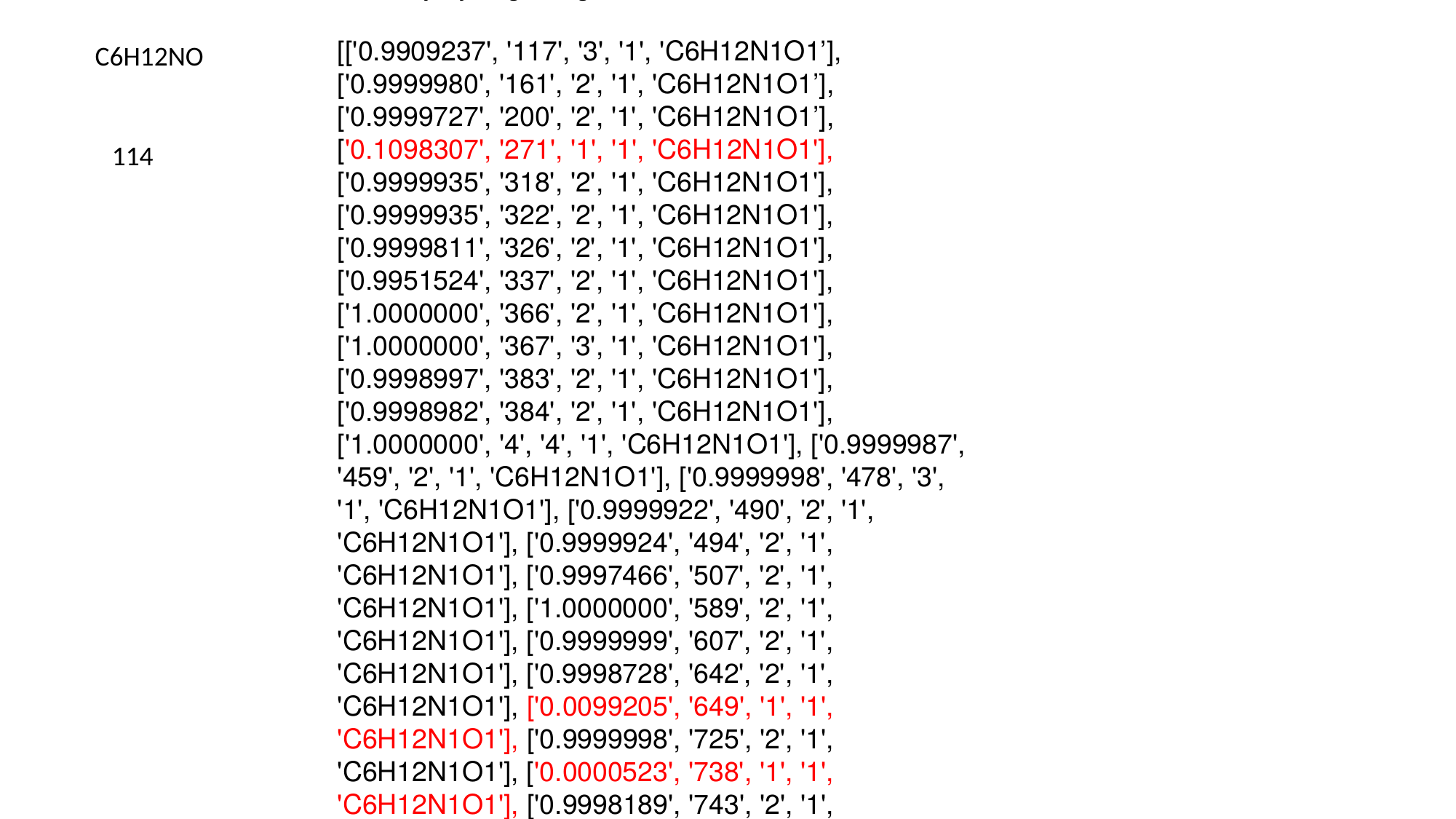

27 trajecoties are found

intensity trj frag0 frag1

[['0.9909237', '117', '3', '1', 'C6H12N1O1’],
['0.9999980', '161', '2', '1', 'C6H12N1O1’],
['0.9999727', '200', '2', '1', 'C6H12N1O1’],
['0.1098307', '271', '1', '1', 'C6H12N1O1'], ['0.9999935', '318', '2', '1', 'C6H12N1O1'], ['0.9999935', '322', '2', '1', 'C6H12N1O1'], ['0.9999811', '326', '2', '1', 'C6H12N1O1'], ['0.9951524', '337', '2', '1', 'C6H12N1O1'], ['1.0000000', '366', '2', '1', 'C6H12N1O1'], ['1.0000000', '367', '3', '1', 'C6H12N1O1'], ['0.9998997', '383', '2', '1', 'C6H12N1O1'], ['0.9998982', '384', '2', '1', 'C6H12N1O1'], ['1.0000000', '4', '4', '1', 'C6H12N1O1'], ['0.9999987', '459', '2', '1', 'C6H12N1O1'], ['0.9999998', '478', '3', '1', 'C6H12N1O1'], ['0.9999922', '490', '2', '1', 'C6H12N1O1'], ['0.9999924', '494', '2', '1', 'C6H12N1O1'], ['0.9997466', '507', '2', '1', 'C6H12N1O1'], ['1.0000000', '589', '2', '1', 'C6H12N1O1'], ['0.9999999', '607', '2', '1', 'C6H12N1O1'], ['0.9998728', '642', '2', '1', 'C6H12N1O1'], ['0.0099205', '649', '1', '1', 'C6H12N1O1'], ['0.9999998', '725', '2', '1', 'C6H12N1O1'], ['0.0000523', '738', '1', '1', 'C6H12N1O1'], ['0.9998189', '743', '2', '1', 'C6H12N1O1'], ['0.9999209', '752', '3', '1', 'C6H12N1O1'], ['0.9999996', '782', '4', '1', 'C6H12N1O1']]
C6H12NO
114